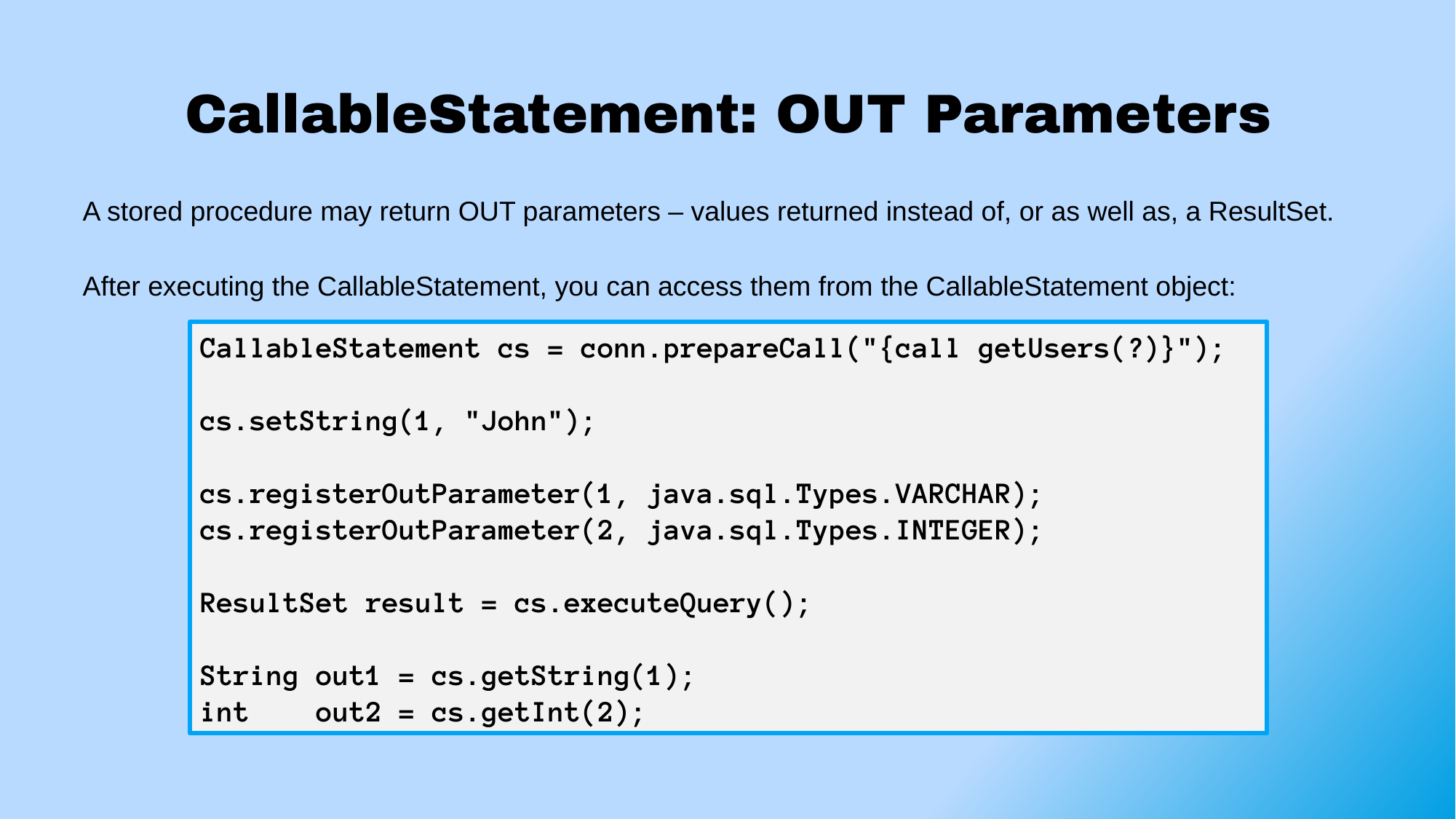

# CallableStatement: OUT Parameters
A stored procedure may return OUT parameters – values returned instead of, or as well as, a ResultSet.
After executing the CallableStatement, you can access them from the CallableStatement object:
CallableStatement cs = conn.prepareCall("{call getUsers(?)}");

cs.setString(1, "John");

cs.registerOutParameter(1, java.sql.Types.VARCHAR);
cs.registerOutParameter(2, java.sql.Types.INTEGER);

ResultSet result = cs.executeQuery();
String out1 = cs.getString(1);
int    out2 = cs.getInt(2);